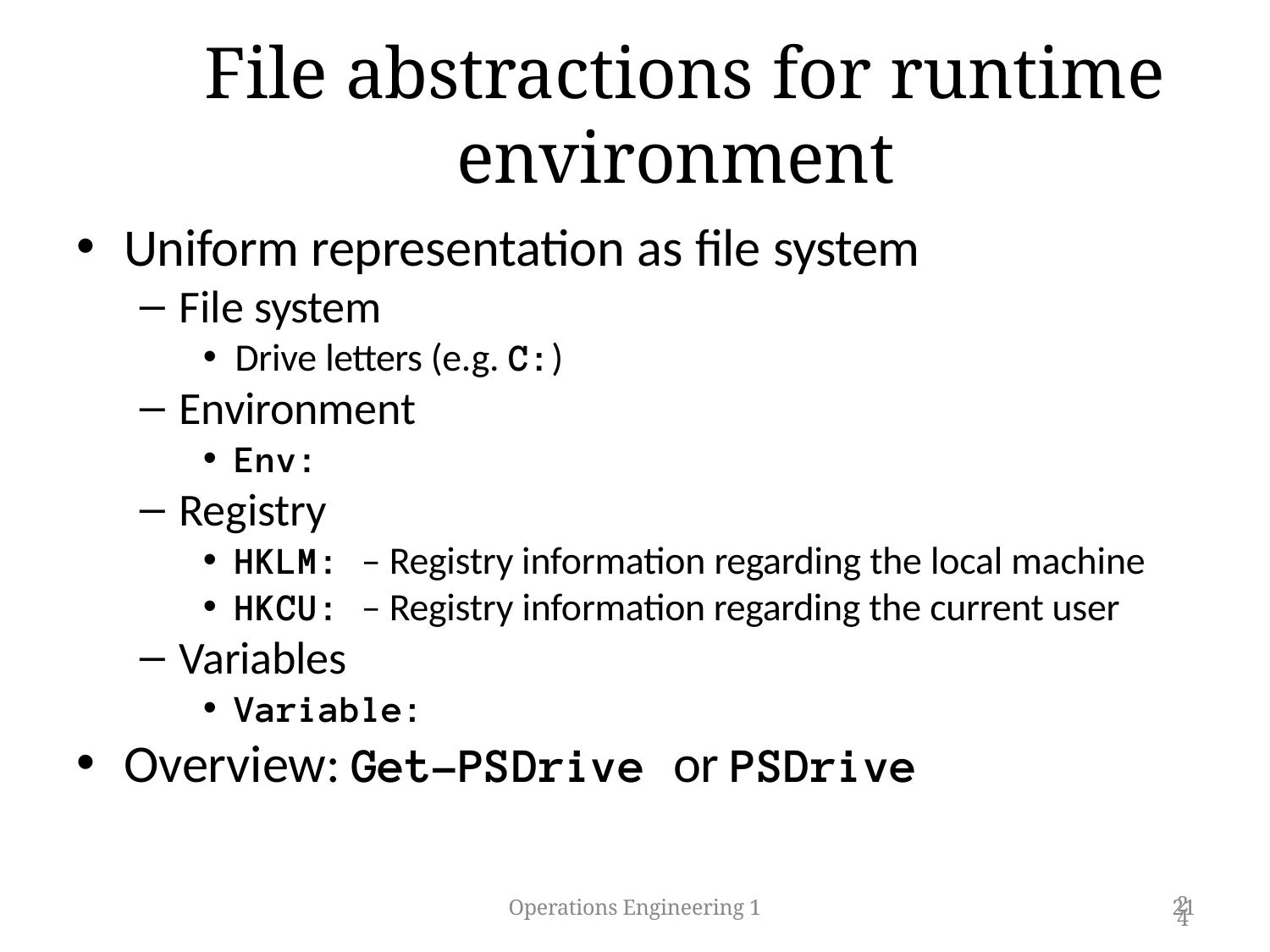

# File abstractions for runtime  environment
Uniform representation as file system
File system
Drive letters (e.g. C:)
Environment
Env:
Registry
HKLM: – Registry information regarding the local machine
HKCU: – Registry information regarding the current user
Variables
Variable:
Overview: Get-PSDrive or PSDrive
Operations Engineering 1
21
24